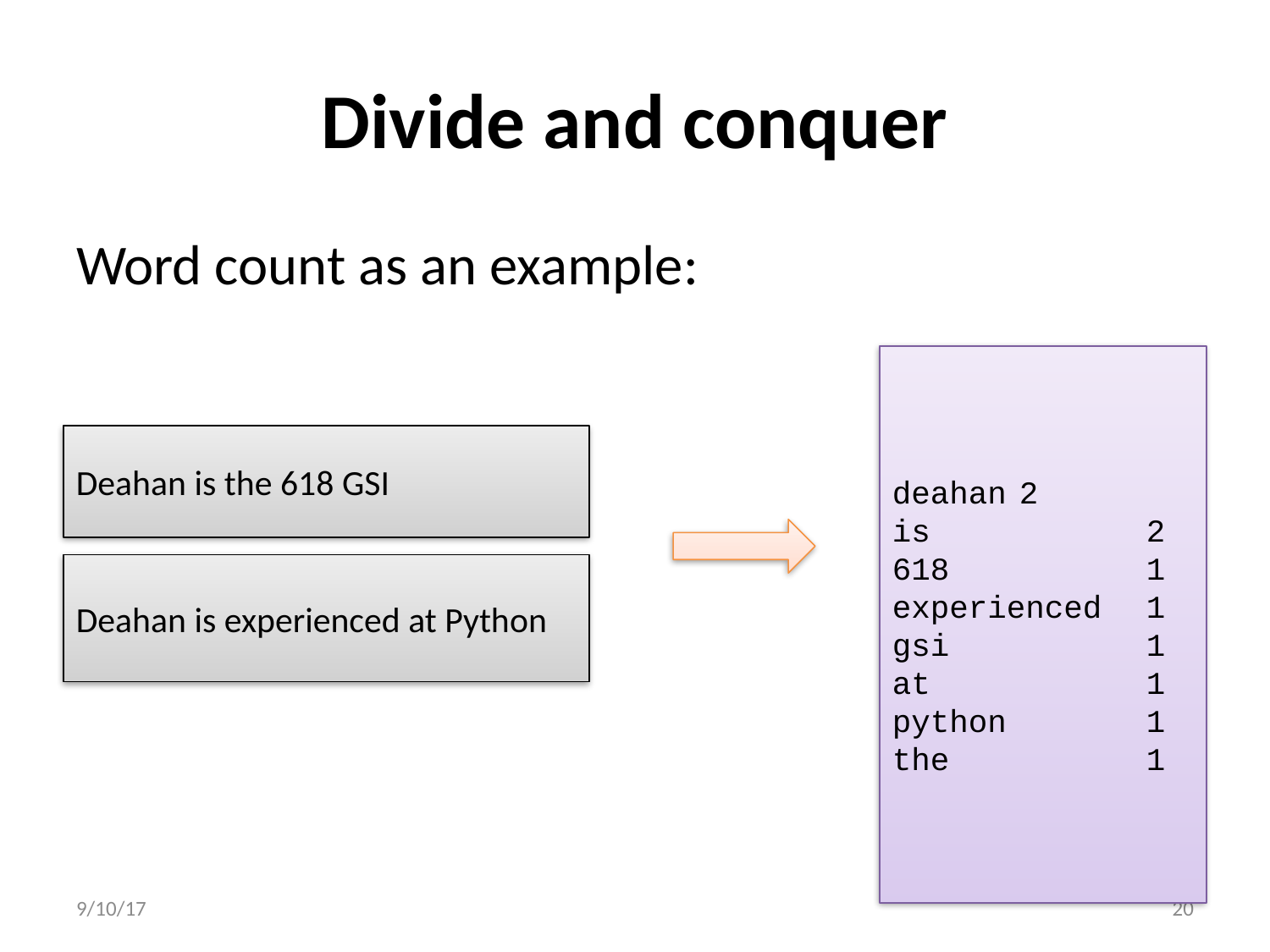

# Divide and conquer
Word count as an example:

deahan	2
is		2
618		1
experienced	1
gsi		1
at 		1
python		1
the		1
Deahan is the 618 GSI

Deahan is experienced at Python
9/10/17
20